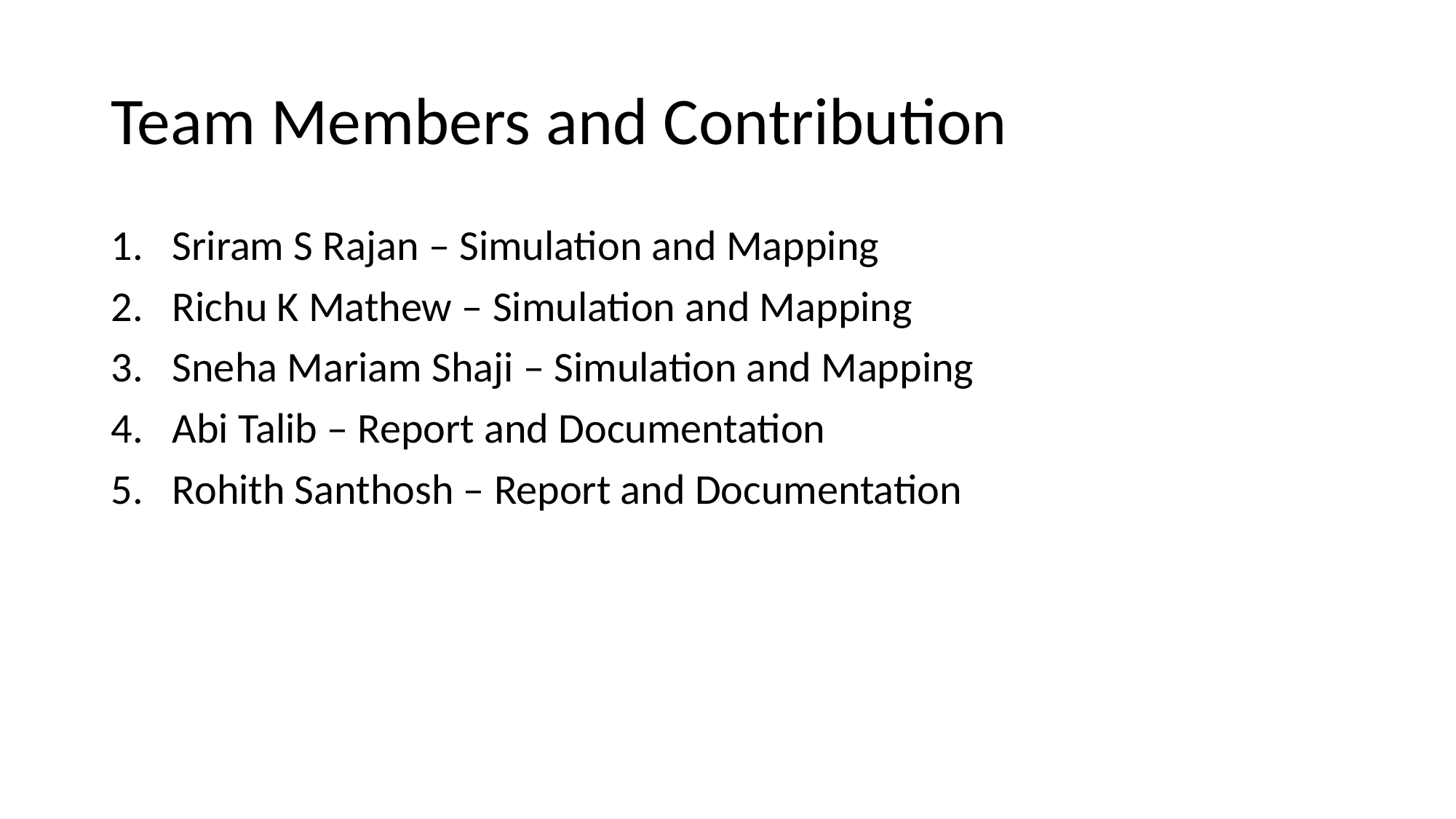

# Team Members and Contribution
Sriram S Rajan – Simulation and Mapping
Richu K Mathew – Simulation and Mapping
Sneha Mariam Shaji – Simulation and Mapping
Abi Talib – Report and Documentation
Rohith Santhosh – Report and Documentation